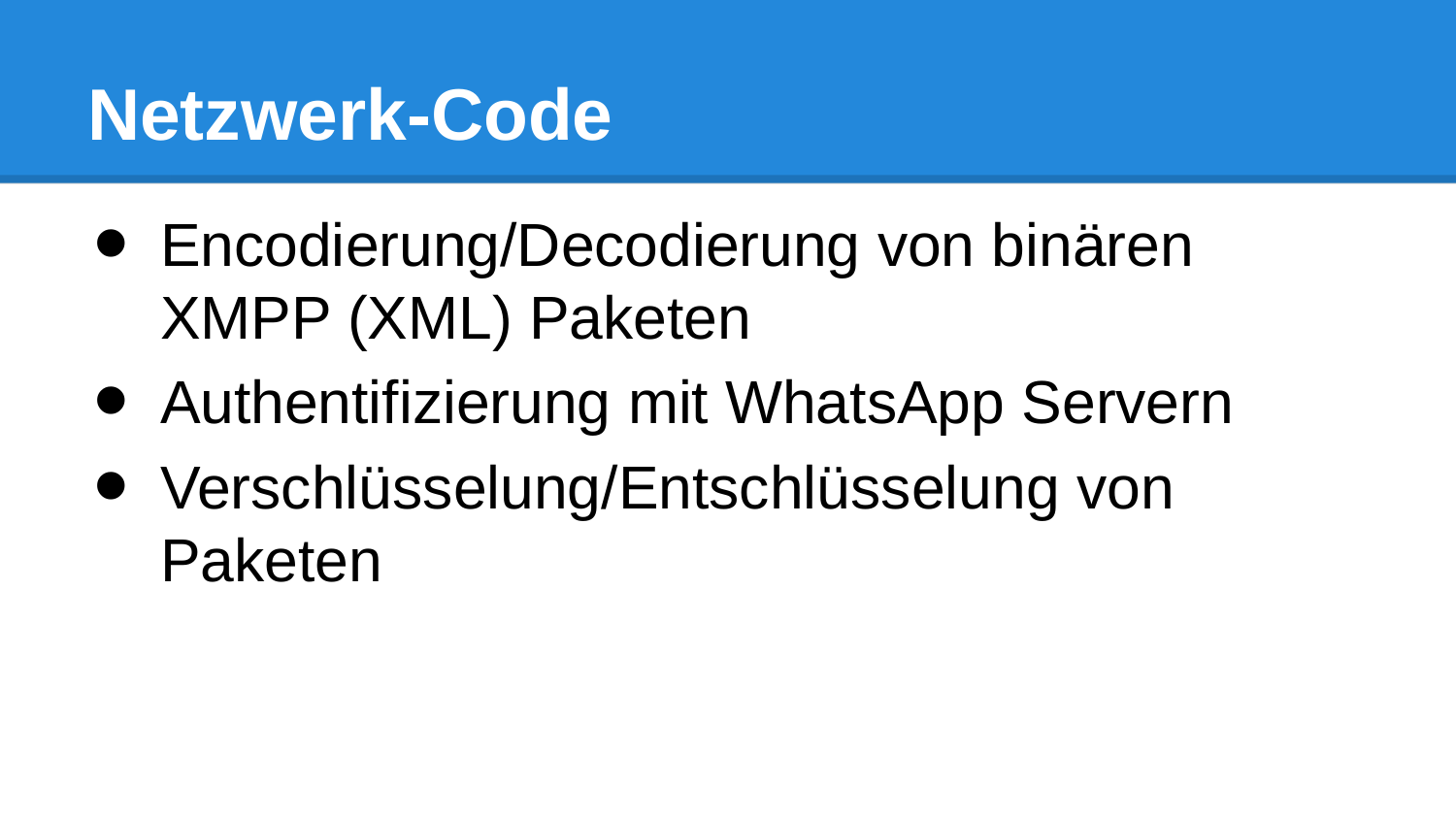

# Netzwerk-Code
Encodierung/Decodierung von binären XMPP (XML) Paketen
Authentifizierung mit WhatsApp Servern
Verschlüsselung/Entschlüsselung von Paketen